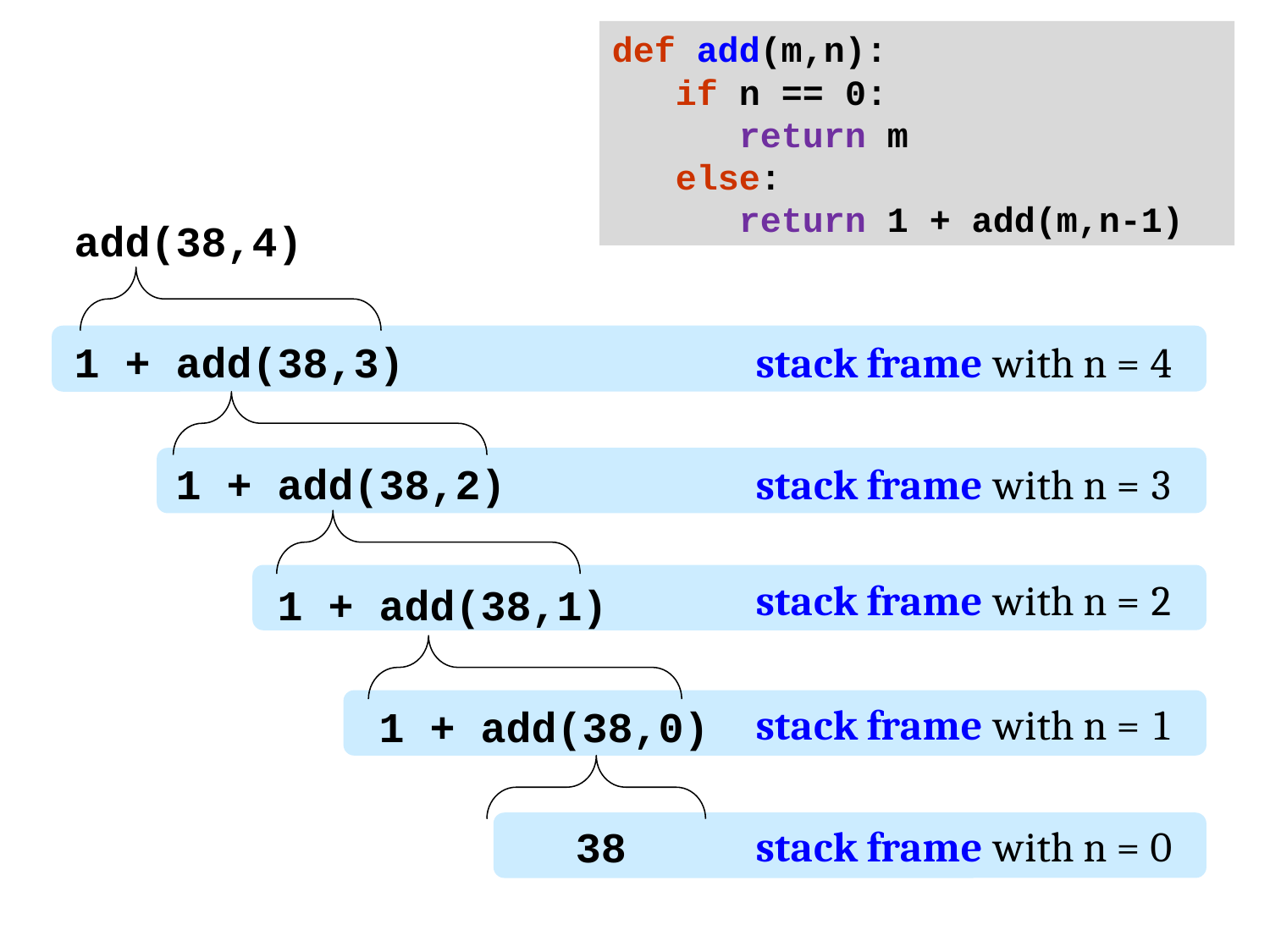

def add(m,n):
   if n == 0:
      return m
   else:
      return 1 + add(m,n-1)

add(38,4)

stack frame with n = 4
1 + add(38,3)

    1 + add(38,2)
stack frame with n = 3

stack frame with n = 2
        1 + add(38,1)

stack frame with n = 1
            1 + add(38,0)

stack frame with n = 0
   38